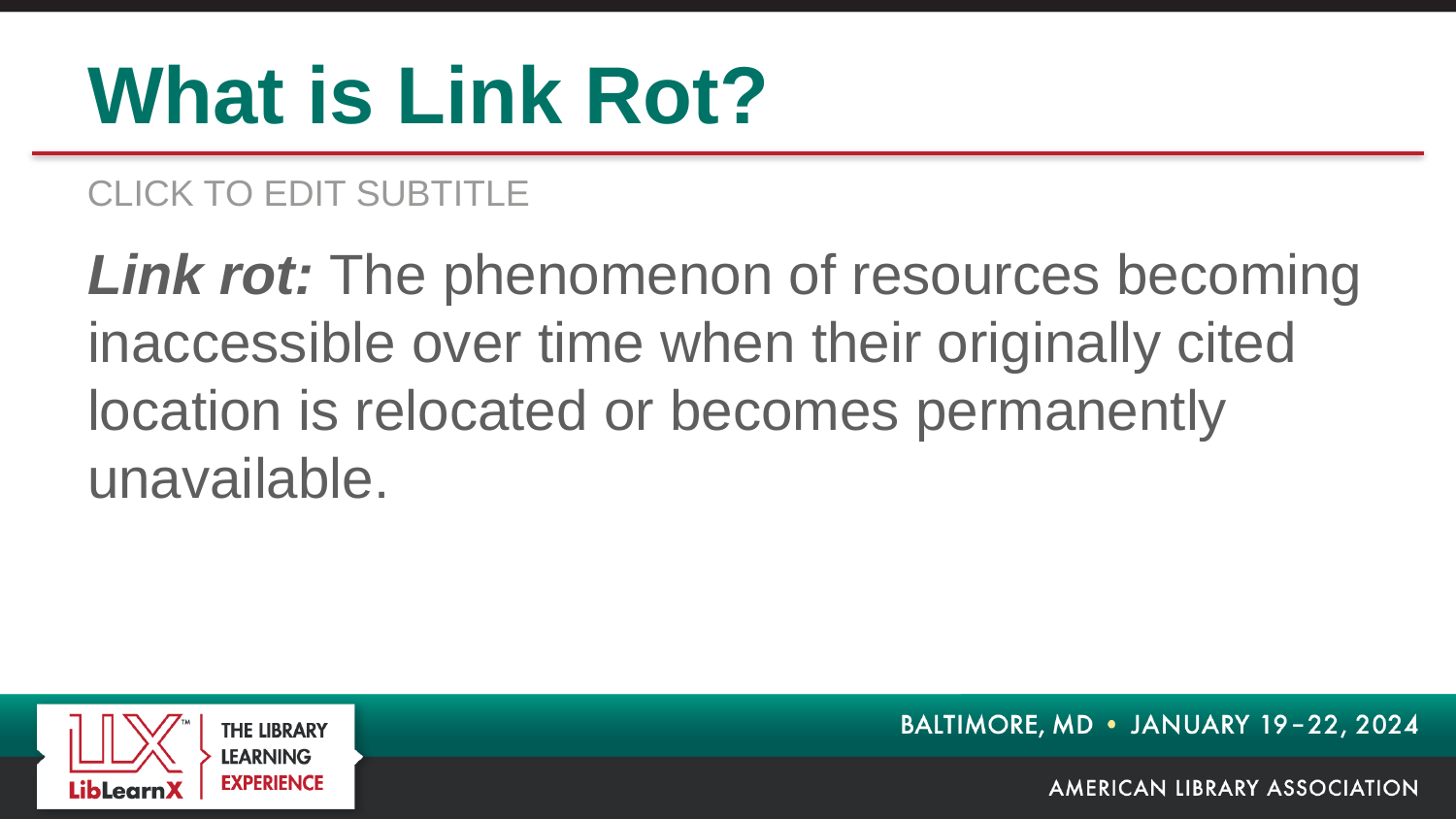

# What is Link Rot?
Link rot: The phenomenon of resources becoming inaccessible over time when their originally cited location is relocated or becomes permanently unavailable.